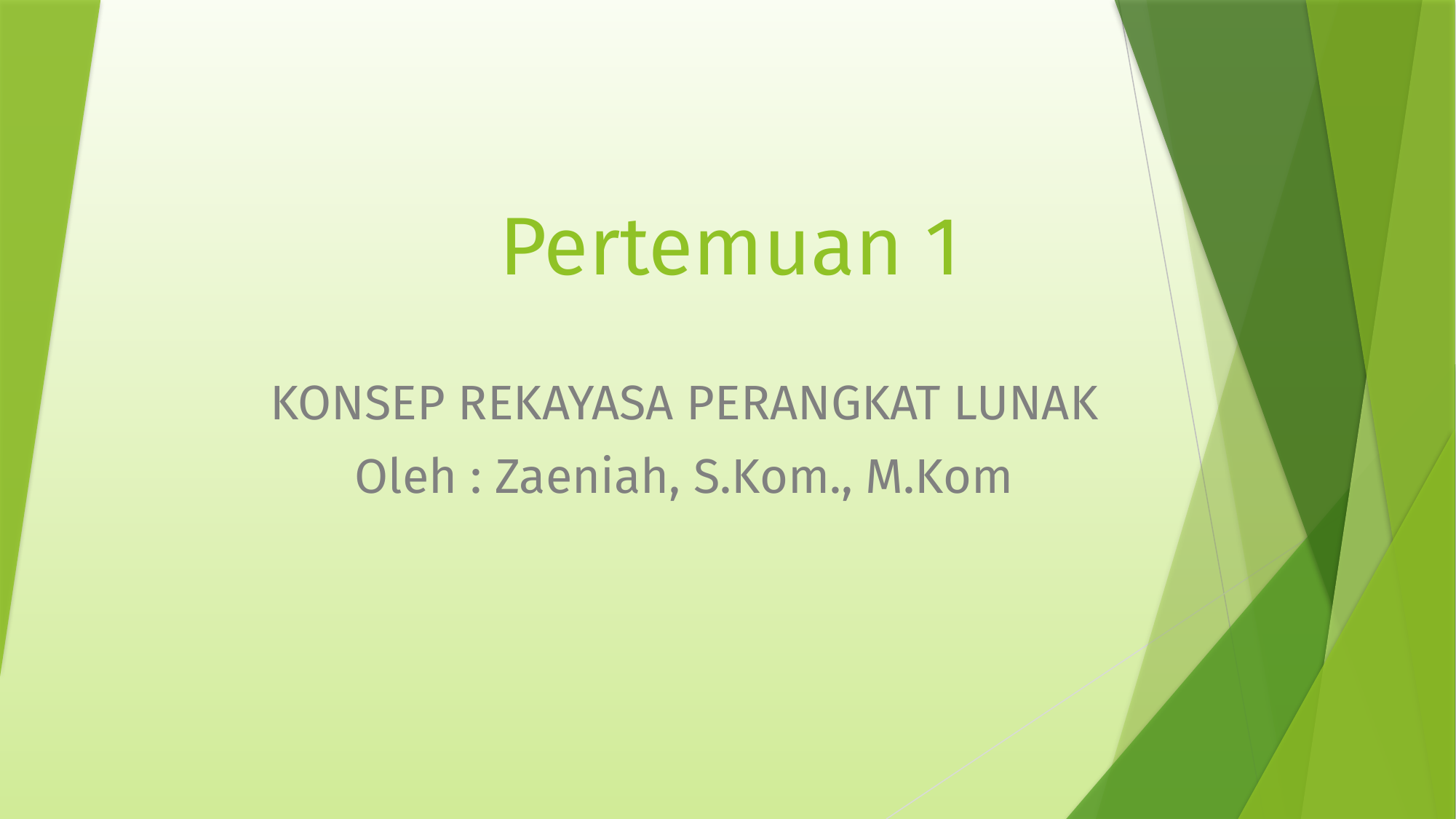

# Pertemuan 1
KONSEP REKAYASA PERANGKAT LUNAK
Oleh : Zaeniah, S.Kom., M.Kom